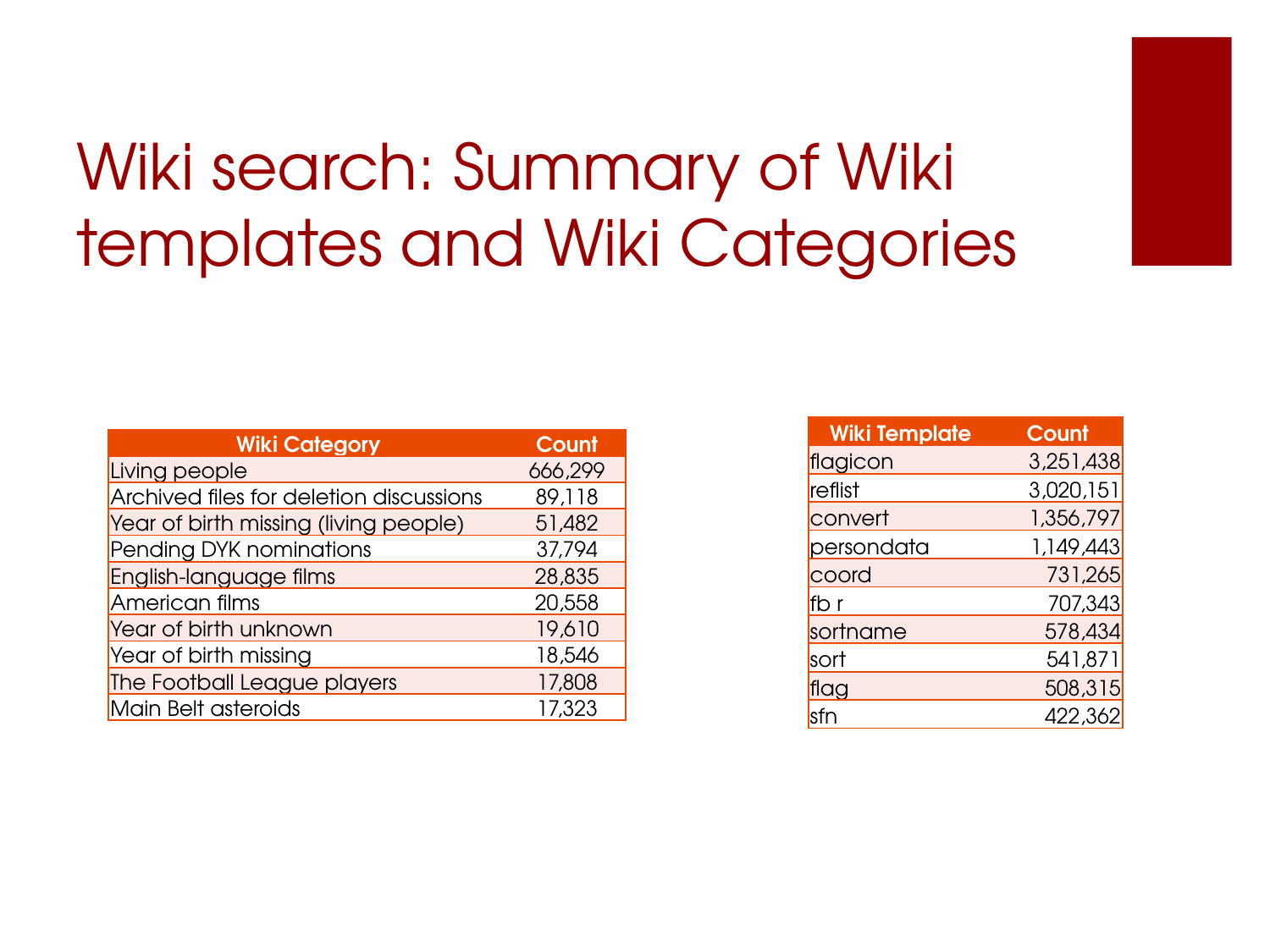

# Wiki search: Summary of Wiki templates and Wiki Categories
| Wiki Template | Count |
| --- | --- |
| flagicon | 3,251,438 |
| reflist | 3,020,151 |
| convert | 1,356,797 |
| persondata | 1,149,443 |
| coord | 731,265 |
| fb r | 707,343 |
| sortname | 578,434 |
| sort | 541,871 |
| flag | 508,315 |
| sfn | 422,362 |
| Wiki Category | Count |
| --- | --- |
| Living people | 666,299 |
| Archived files for deletion discussions | 89,118 |
| Year of birth missing (living people) | 51,482 |
| Pending DYK nominations | 37,794 |
| English-language films | 28,835 |
| American films | 20,558 |
| Year of birth unknown | 19,610 |
| Year of birth missing | 18,546 |
| The Football League players | 17,808 |
| Main Belt asteroids | 17,323 |